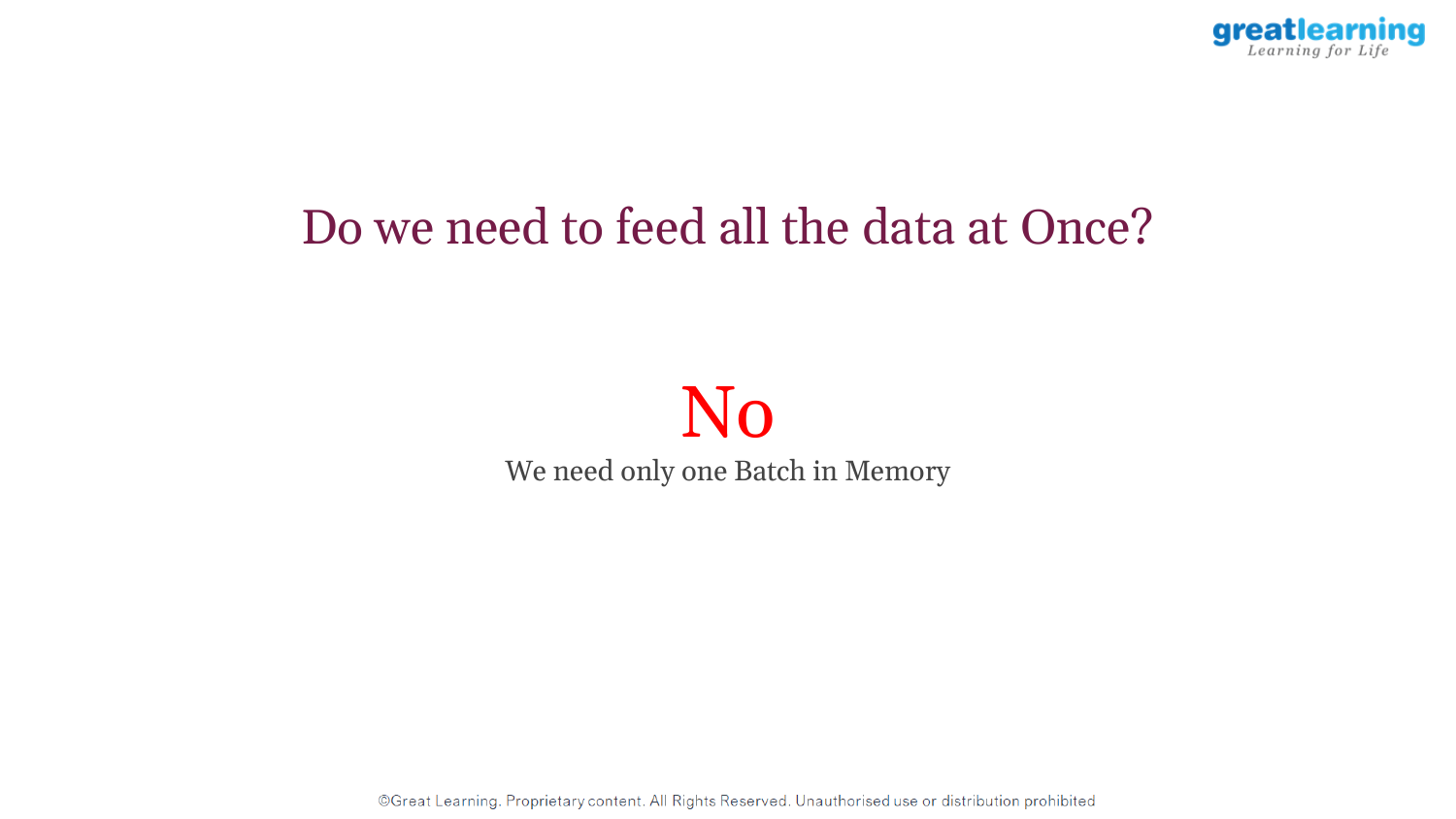

Do we need to feed all the data at Once?
No
We need only one Batch in Memory